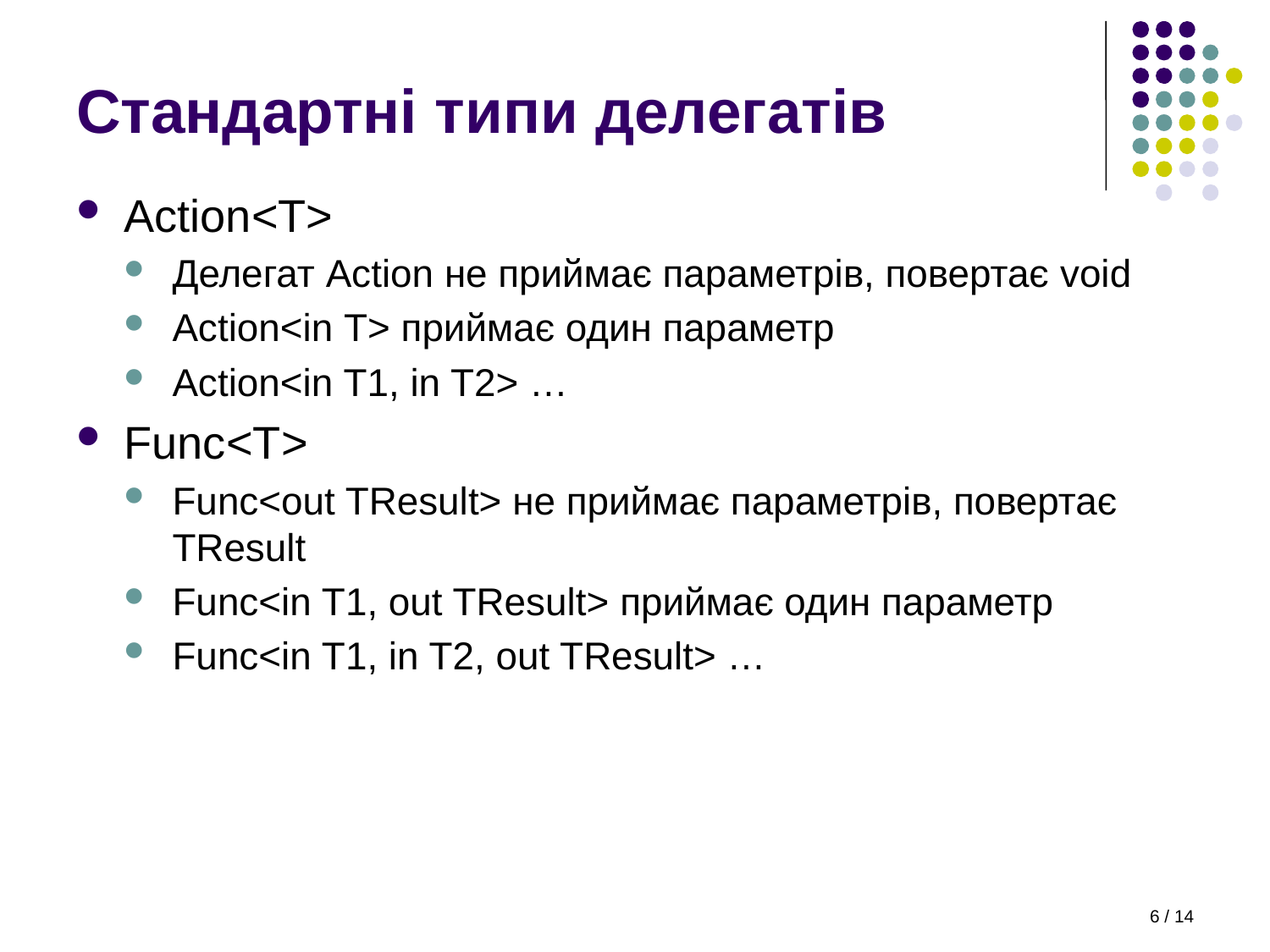

# Стандартні типи делегатів
Action<T>
Делегат Action не приймає параметрів, повертає void
Action<in Т> приймає один параметр
Action<in T1, in T2> …
Func<T>
Func<out TResult> не приймає параметрів, повертає TResult
Func<in T1, out TResult> приймає один параметр
Func<in T1, in T2, out TResult> …
6 / 14